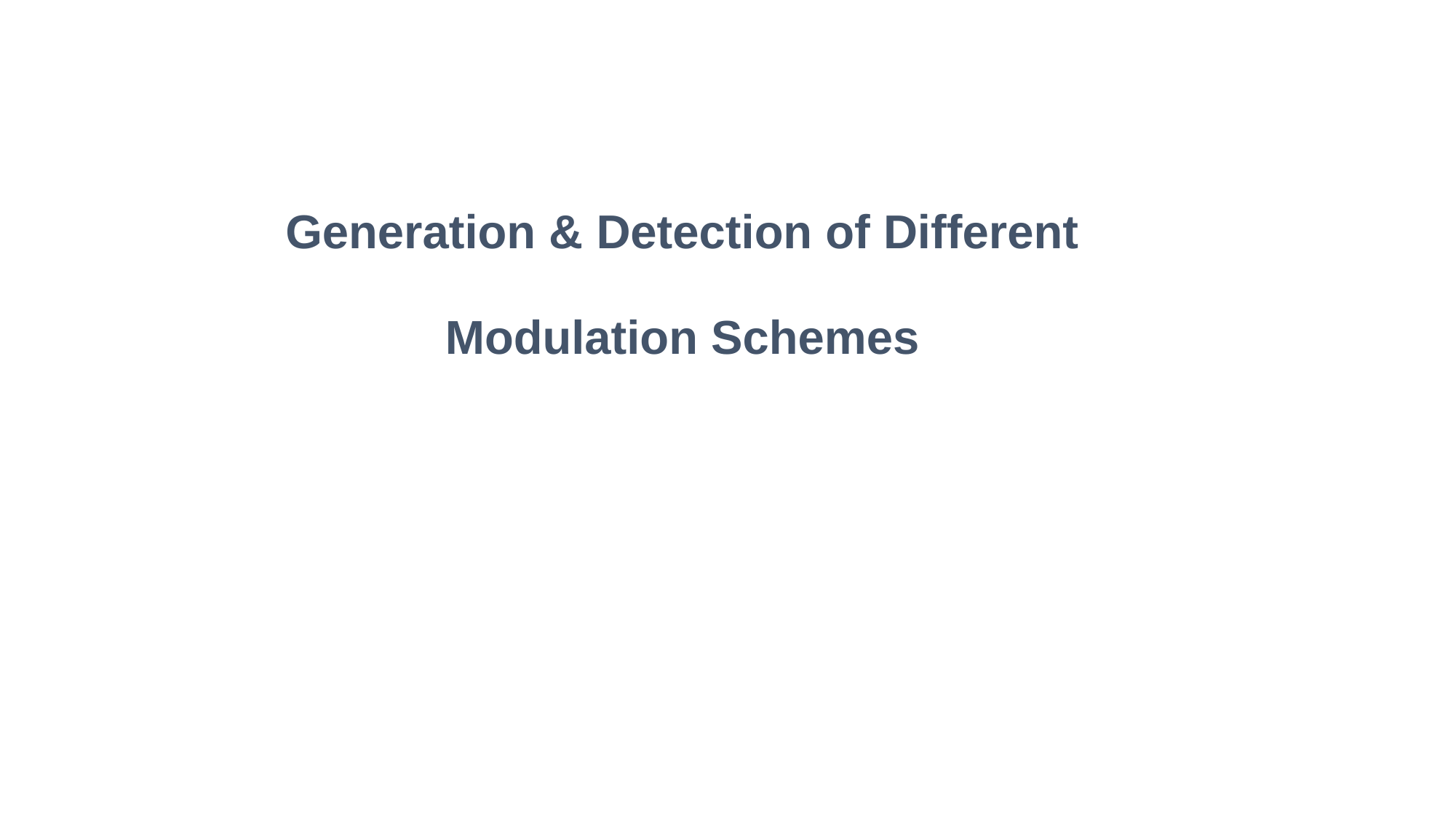

Generation & Detection of Different Modulation Schemes